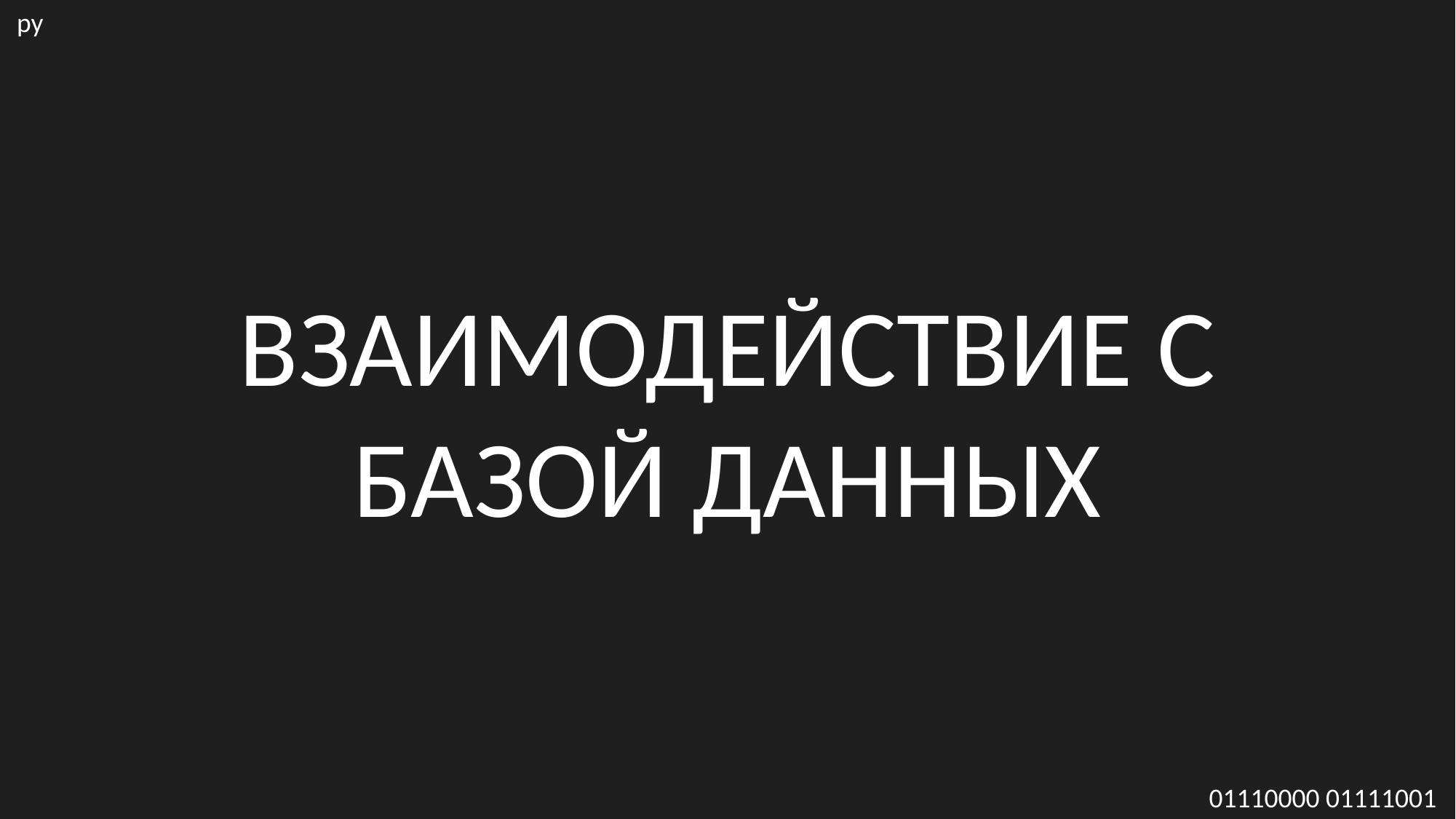

py
ВЗАИМОДЕЙСТВИЕ С БАЗОЙ ДАННЫХ
01110000 01111001